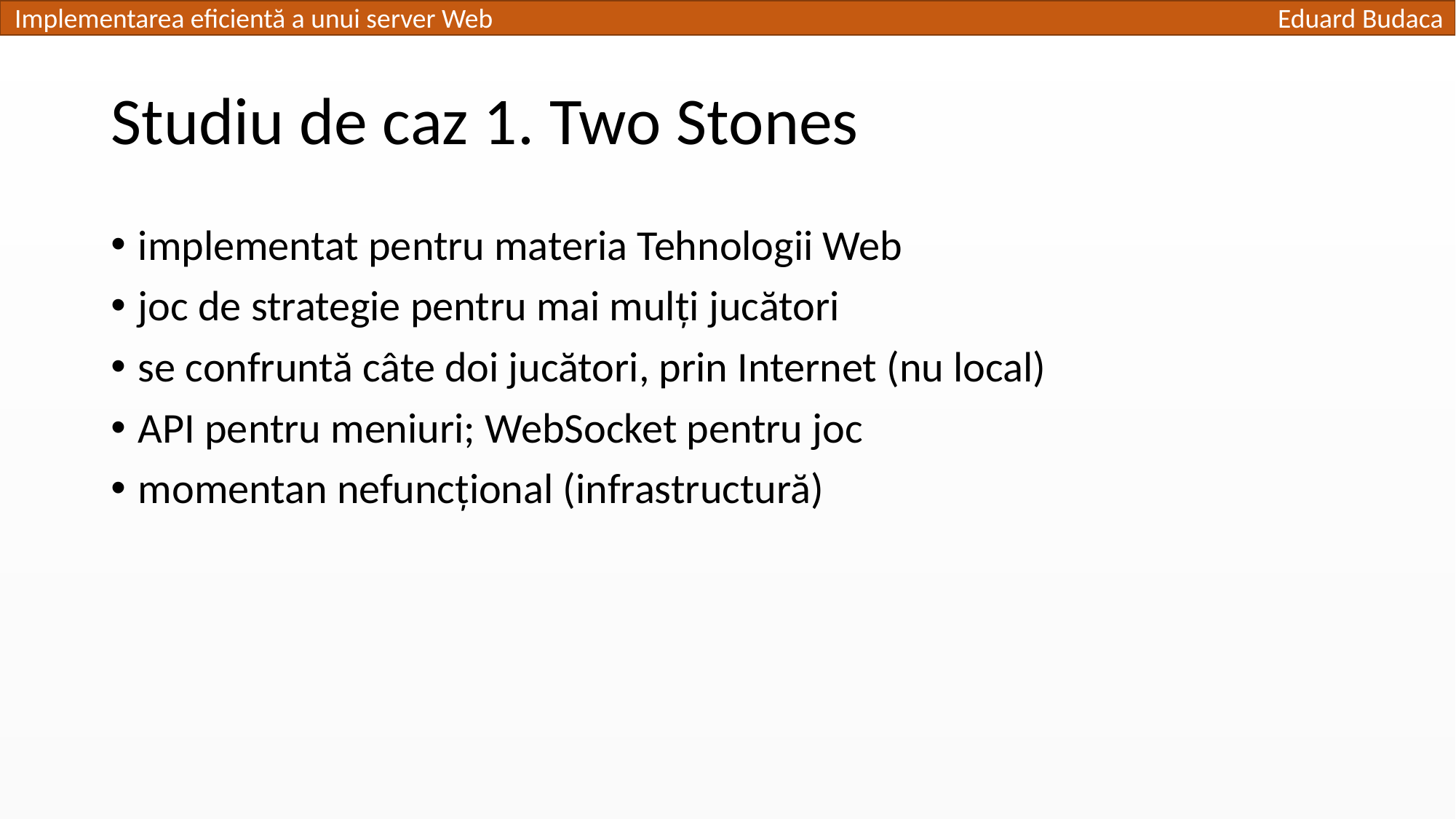

# Studiu de caz 1. Two Stones
implementat pentru materia Tehnologii Web
joc de strategie pentru mai mulți jucători
se confruntă câte doi jucători, prin Internet (nu local)
API pentru meniuri; WebSocket pentru joc
momentan nefuncțional (infrastructură)